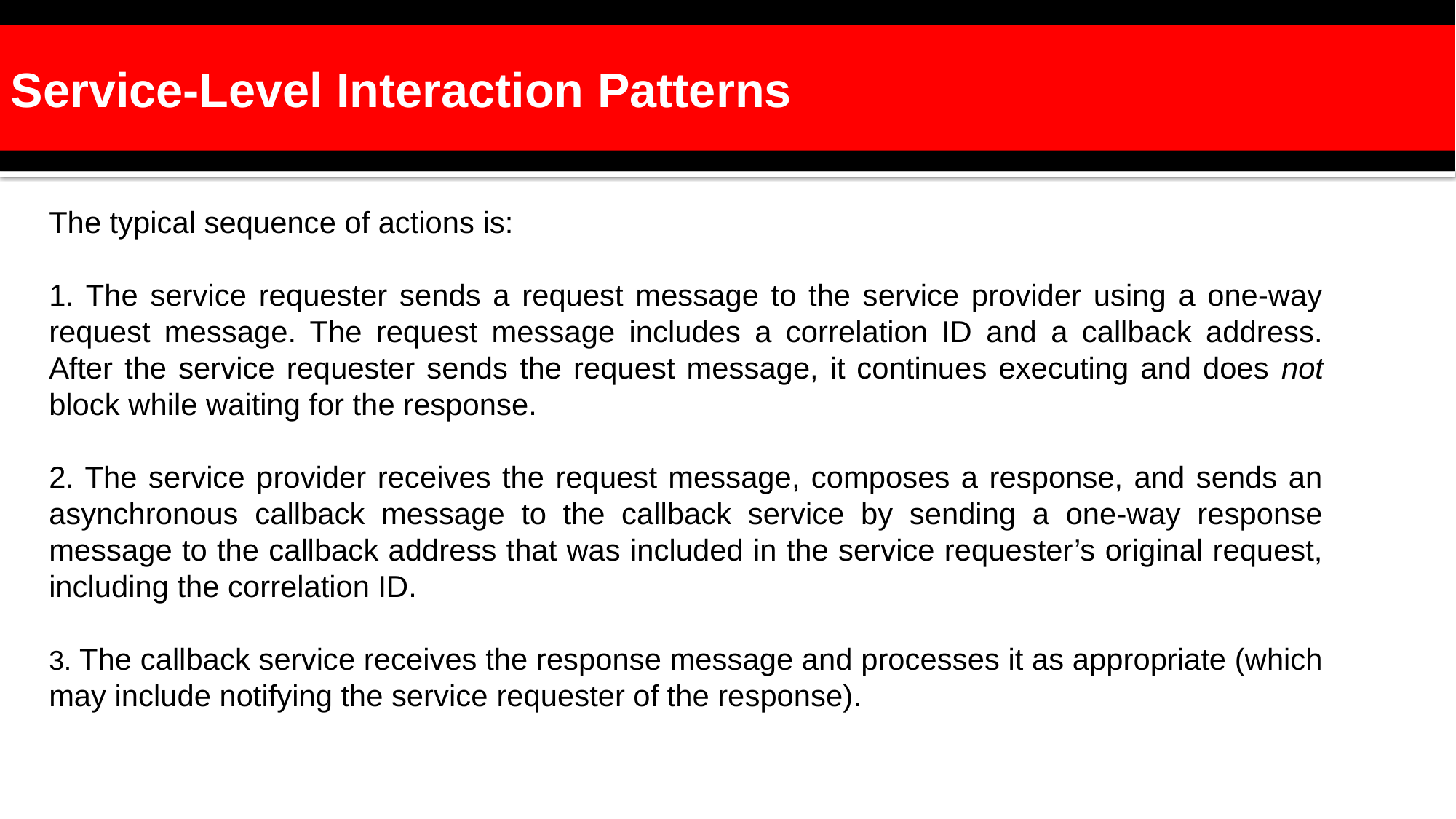

Service-Level Interaction Patterns
The typical sequence of actions is:

1. The service requester sends a request message to the service provider using a one-way request message. The request message includes a correlation ID and a callback address. After the service requester sends the request message, it continues executing and does not block while waiting for the response.

2. The service provider receives the request message, composes a response, and sends an asynchronous callback message to the callback service by sending a one-way response message to the callback address that was included in the service requester’s original request, including the correlation ID.

3. The callback service receives the response message and processes it as appropriate (which may include notifying the service requester of the response).